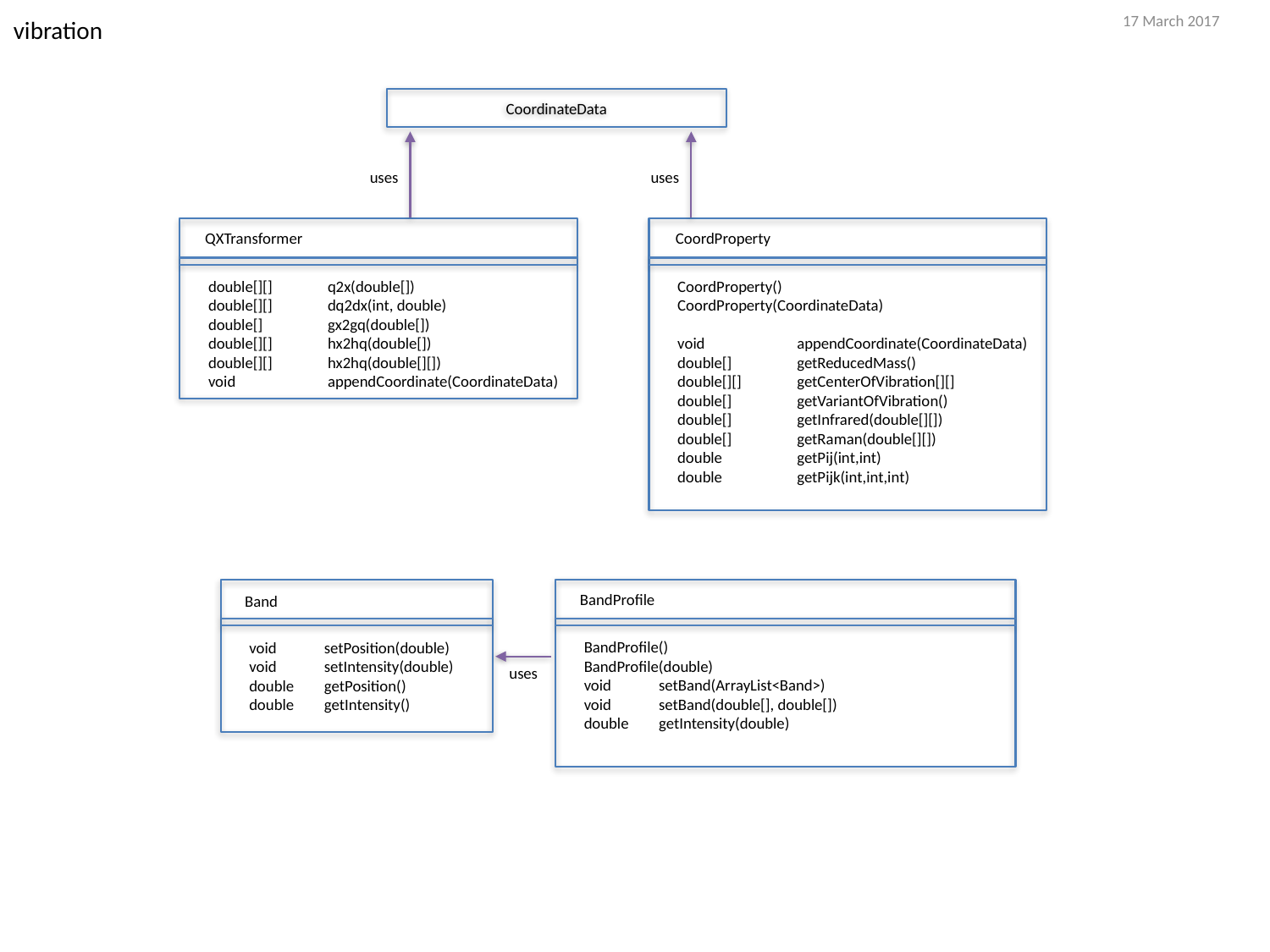

17 March 2017
vibration
CoordinateData
uses
uses

QXTransformer
CoordProperty
double[][]	q2x(double[])
double[][]	dq2dx(int, double)
double[]	gx2gq(double[])
double[][]	hx2hq(double[])
double[][]	hx2hq(double[][])
void	appendCoordinate(CoordinateData)
CoordProperty()
CoordProperty(CoordinateData)

void	appendCoordinate(CoordinateData)
double[]	getReducedMass()
double[][]	getCenterOfVibration[][]
double[]	getVariantOfVibration()
double[]	getInfrared(double[][])
double[]	getRaman(double[][])
double	getPij(int,int)
double	getPijk(int,int,int)

BandProfile
Band
BandProfile()
BandProfile(double)
void	setBand(ArrayList<Band>)
void	setBand(double[], double[])
double	getIntensity(double)
void	setPosition(double)
void	setIntensity(double)
double	getPosition()
double	getIntensity()
uses